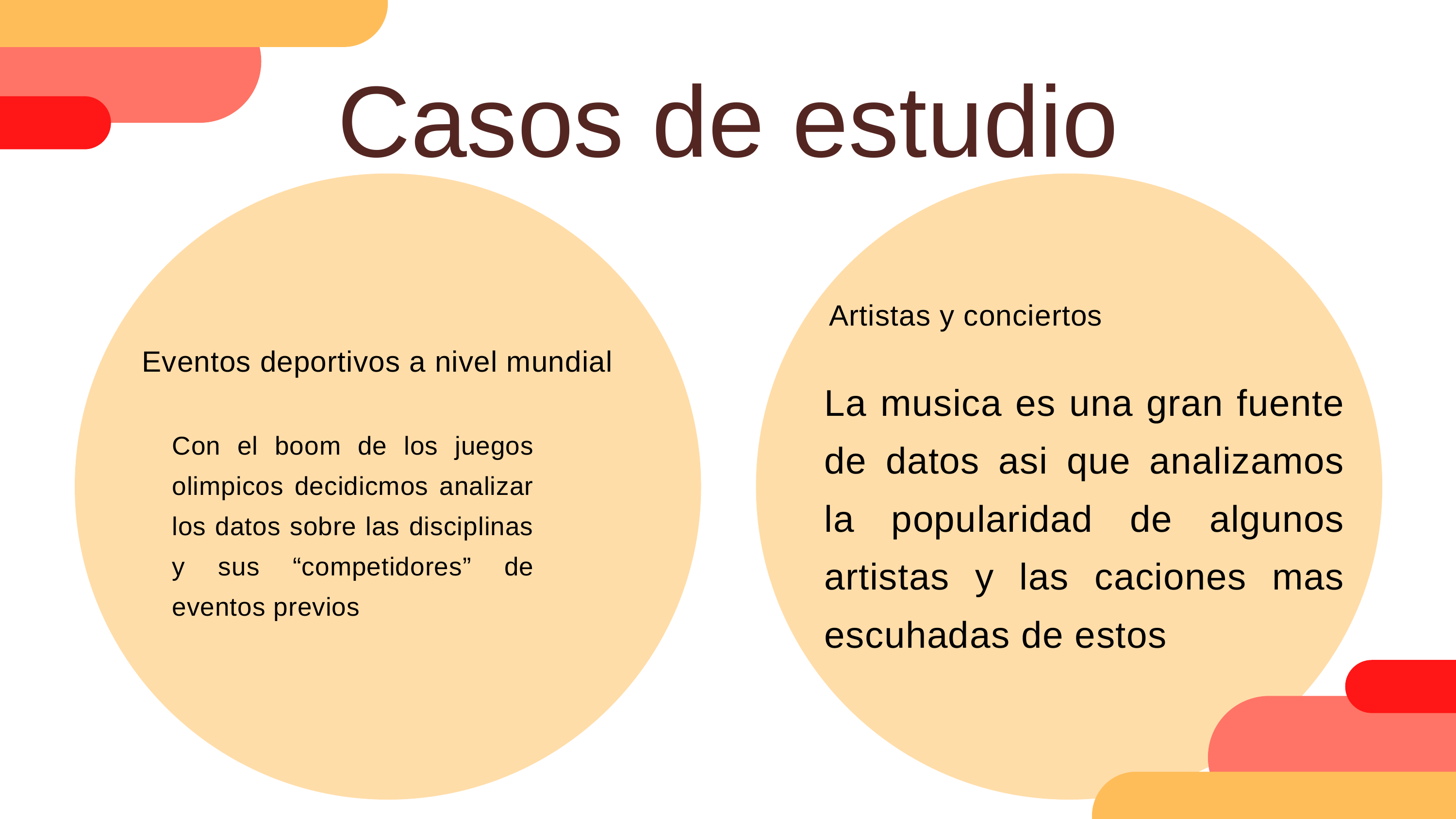

Casos de estudio

Artistas y conciertos
Eventos deportivos a nivel mundial
La musica es una gran fuente de datos asi que analizamos la popularidad de algunos artistas y las caciones mas escuhadas de estos
Con el boom de los juegos olimpicos decidicmos analizar los datos sobre las disciplinas y sus “competidores” de eventos previos